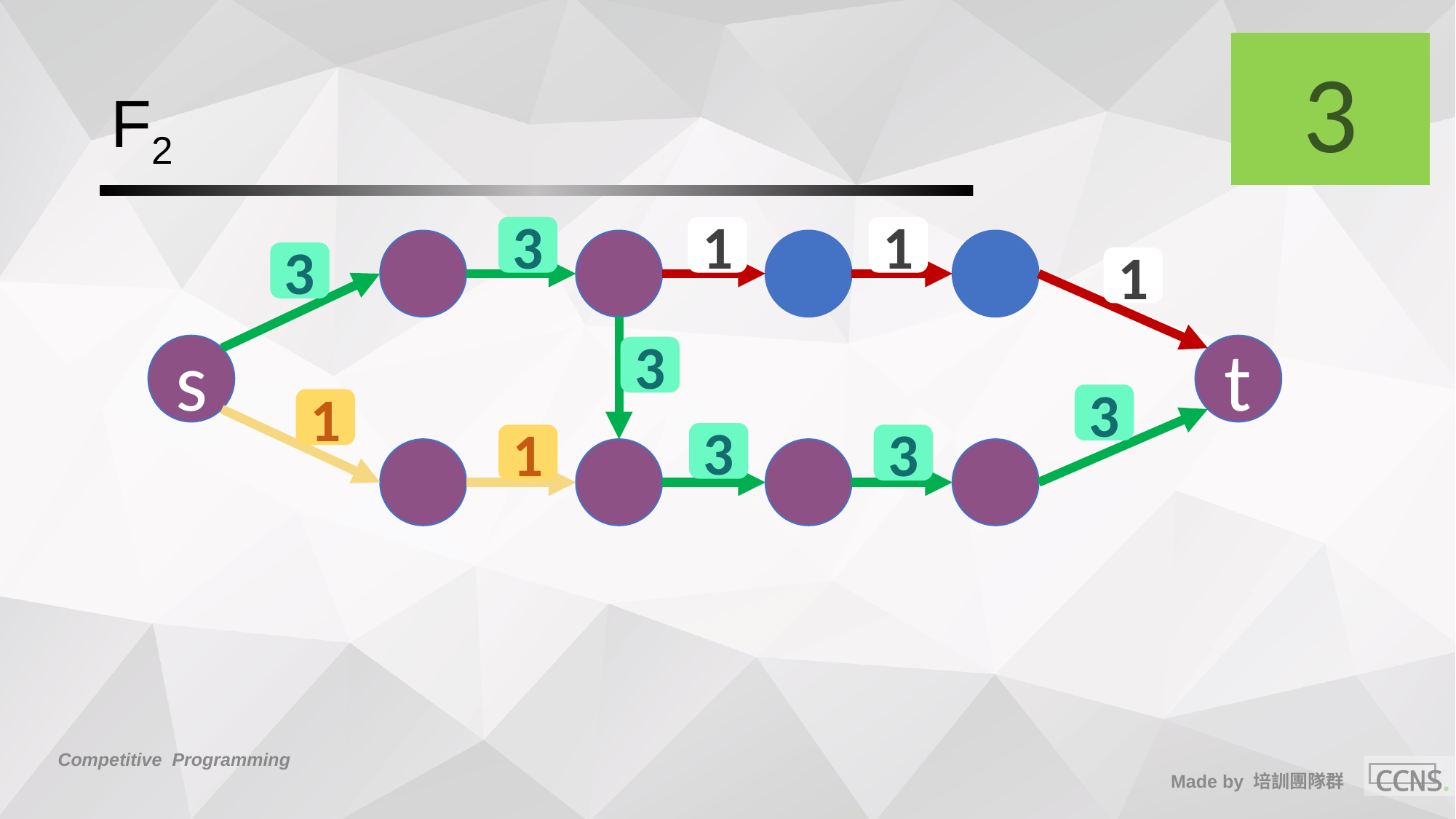

3
# F2
3
3
3
3
3
3
1
1
1

s
t
1
1